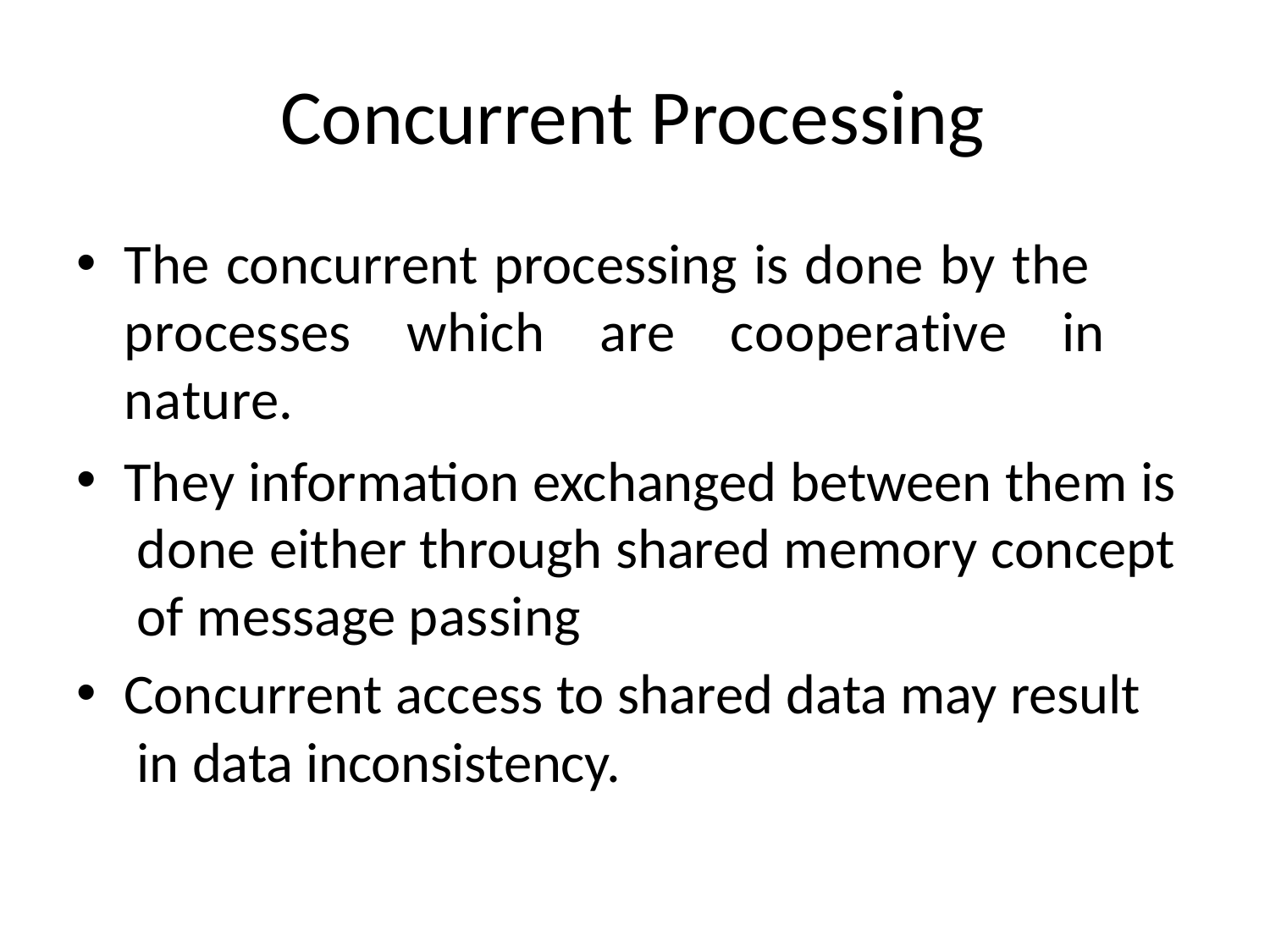

# Concurrent Processing
The concurrent processing is done by the  processes which are cooperative in nature.
They information exchanged between them is  done either through shared memory concept  of message passing
Concurrent access to shared data may result  in data inconsistency.